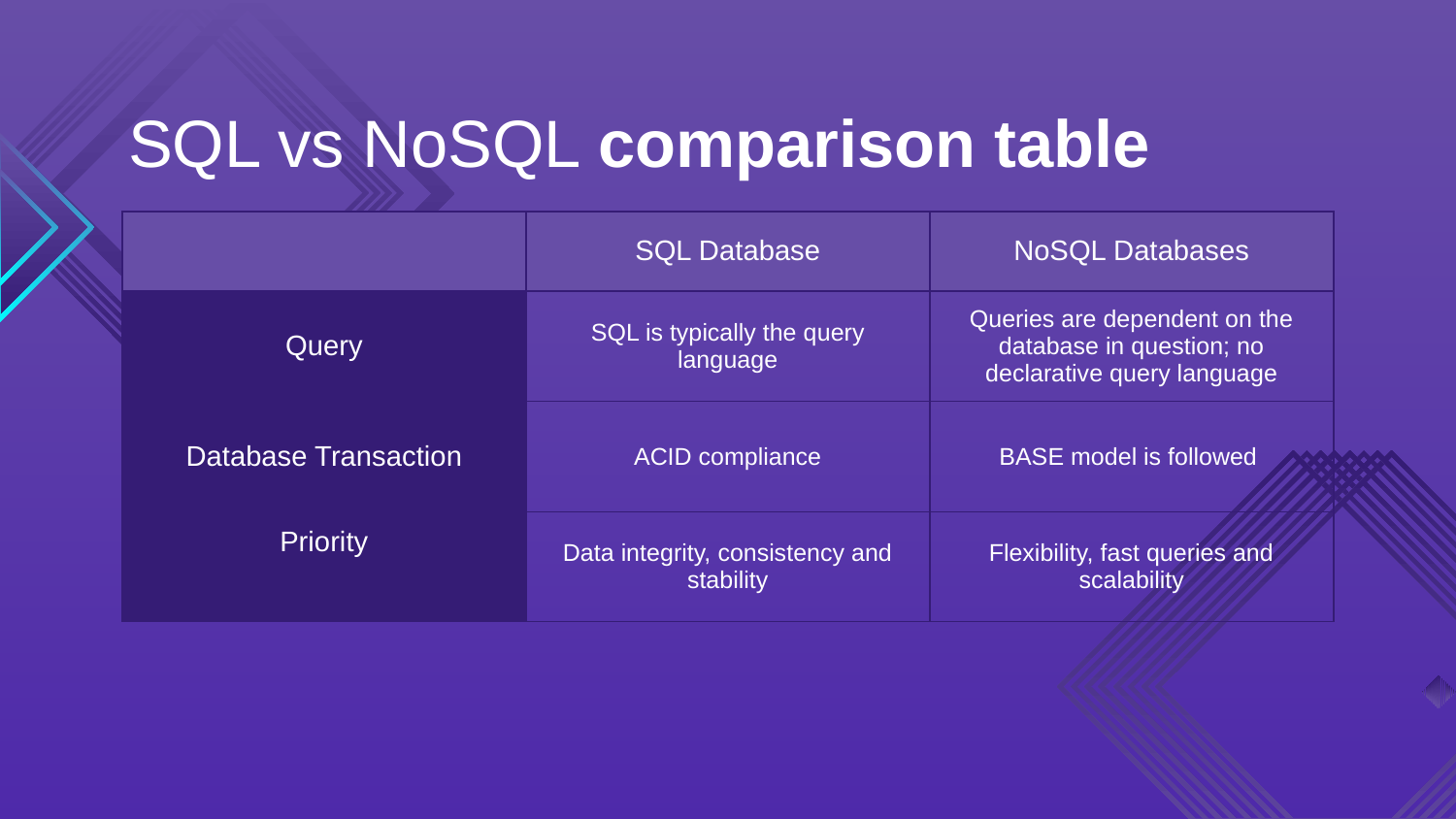

# SQL vs NoSQL comparison table
|  | SQL Database | NoSQL Databases |
| --- | --- | --- |
| Query | SQL is typically the query language | Queries are dependent on the database in question; no declarative query language |
| Database Transaction | ACID compliance | BASE model is followed |
| Priority | Data integrity, consistency and stability | Flexibility, fast queries and scalability |